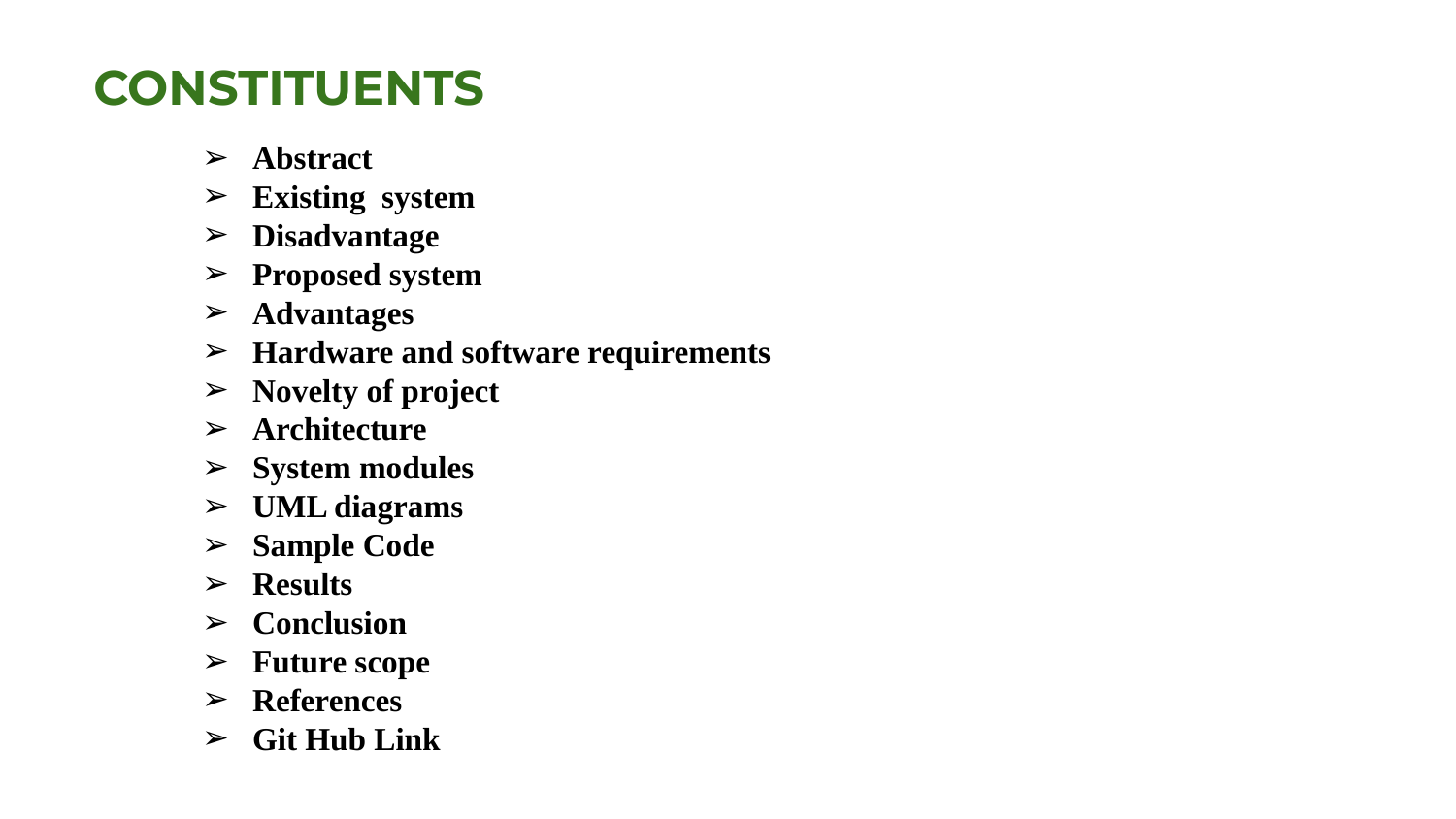

CONSTITUENTS
Abstract
Existing  system
Disadvantage
Proposed system
Advantages
Hardware and software requirements
Novelty of project
Architecture
System modules
UML diagrams
Sample Code
Results
Conclusion
Future scope
References
Git Hub Link